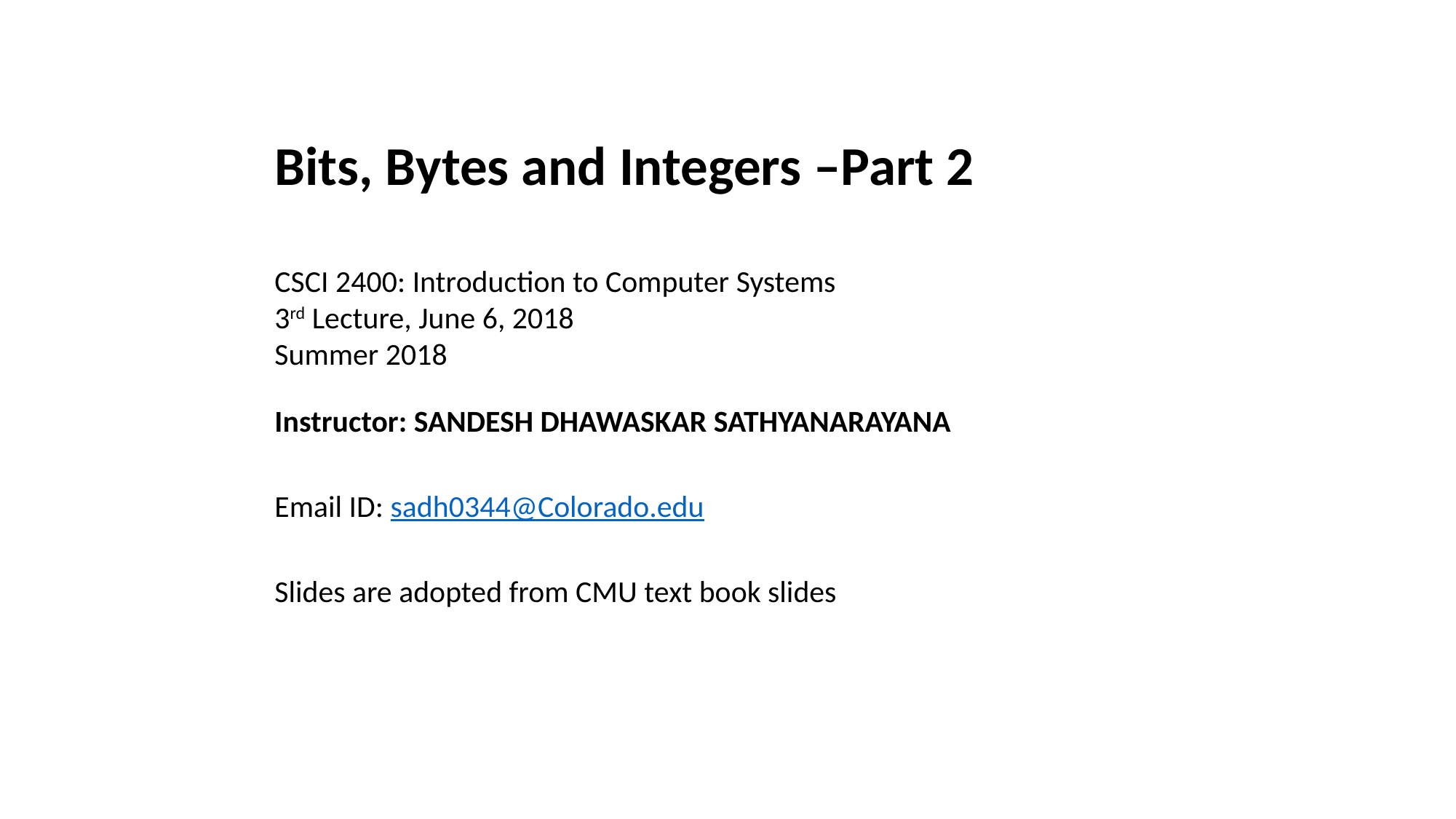

Bits, Bytes and Integers –Part 2
CSCI 2400: Introduction to Computer Systems
3rd Lecture, June 6, 2018
Summer 2018
Instructor: SANDESH DHAWASKAR SATHYANARAYANA

Email ID: sadh0344@Colorado.edu

Slides are adopted from CMU text book slides